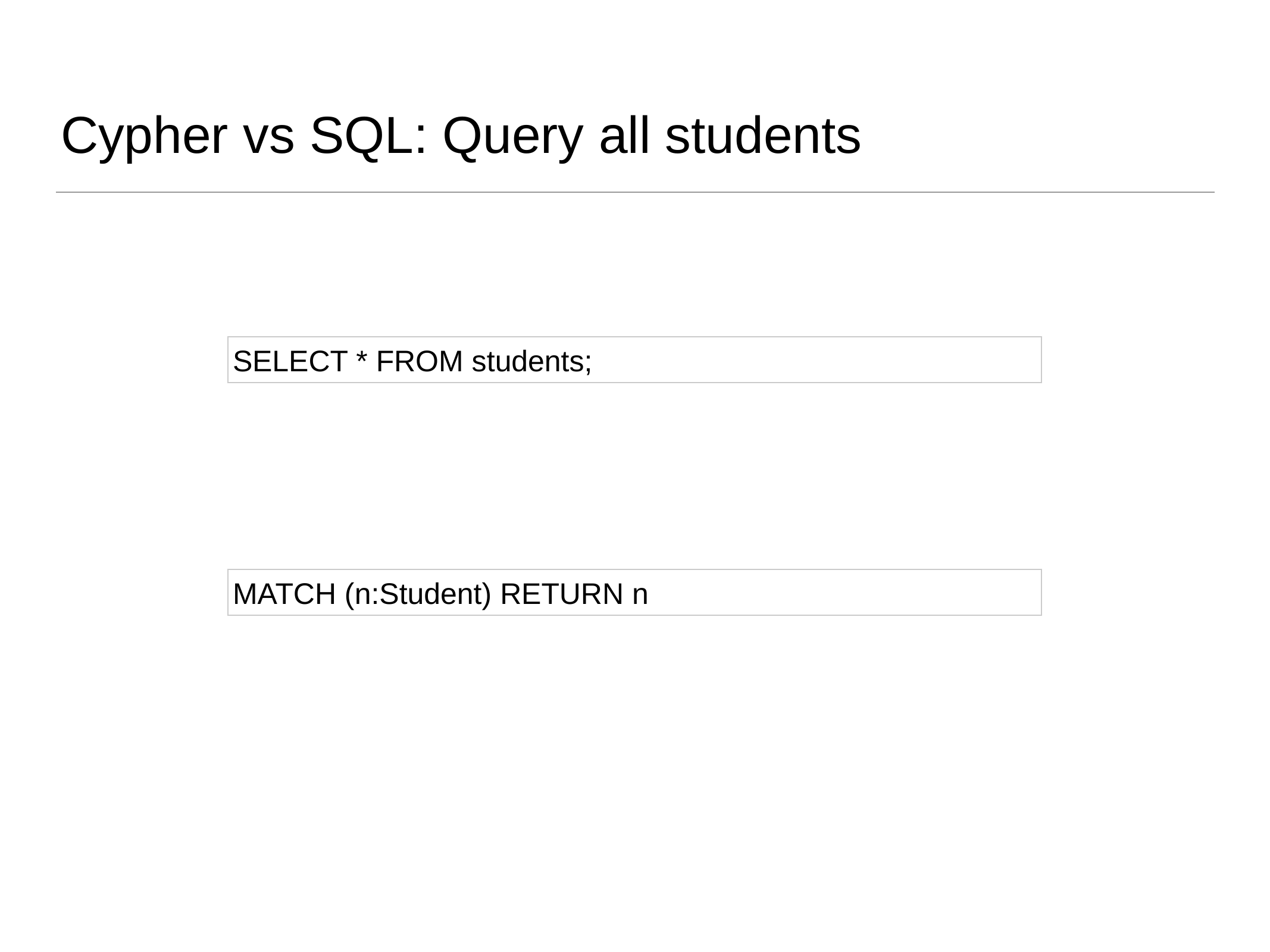

# Cypher vs SQL: Query all students
SELECT * FROM students;
MATCH (n:Student) RETURN n